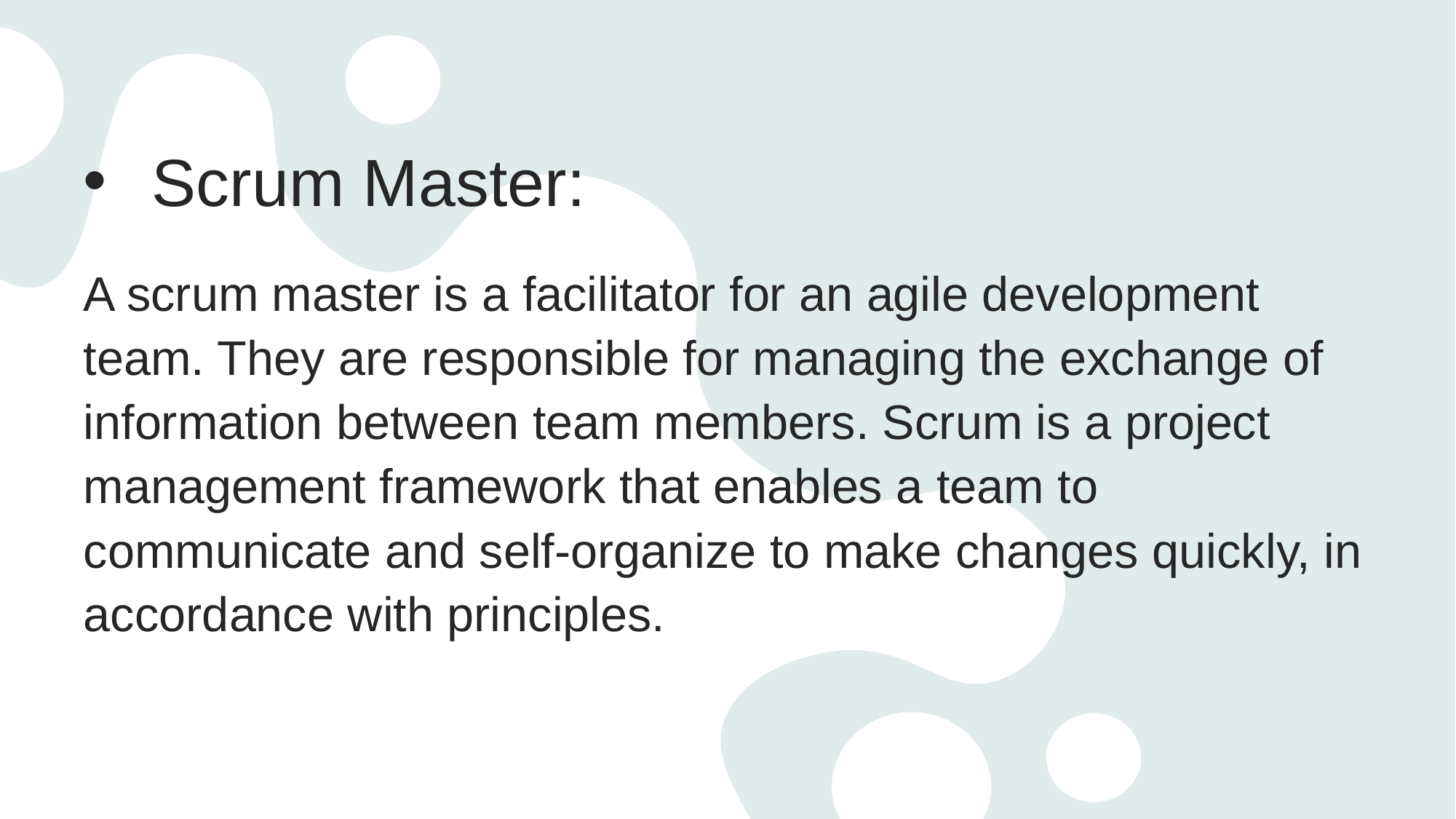

# Scrum Master:
A scrum master is a facilitator for an agile development team. They are responsible for managing the exchange of information between team members. Scrum is a project management framework that enables a team to communicate and self-organize to make changes quickly, in accordance with principles.